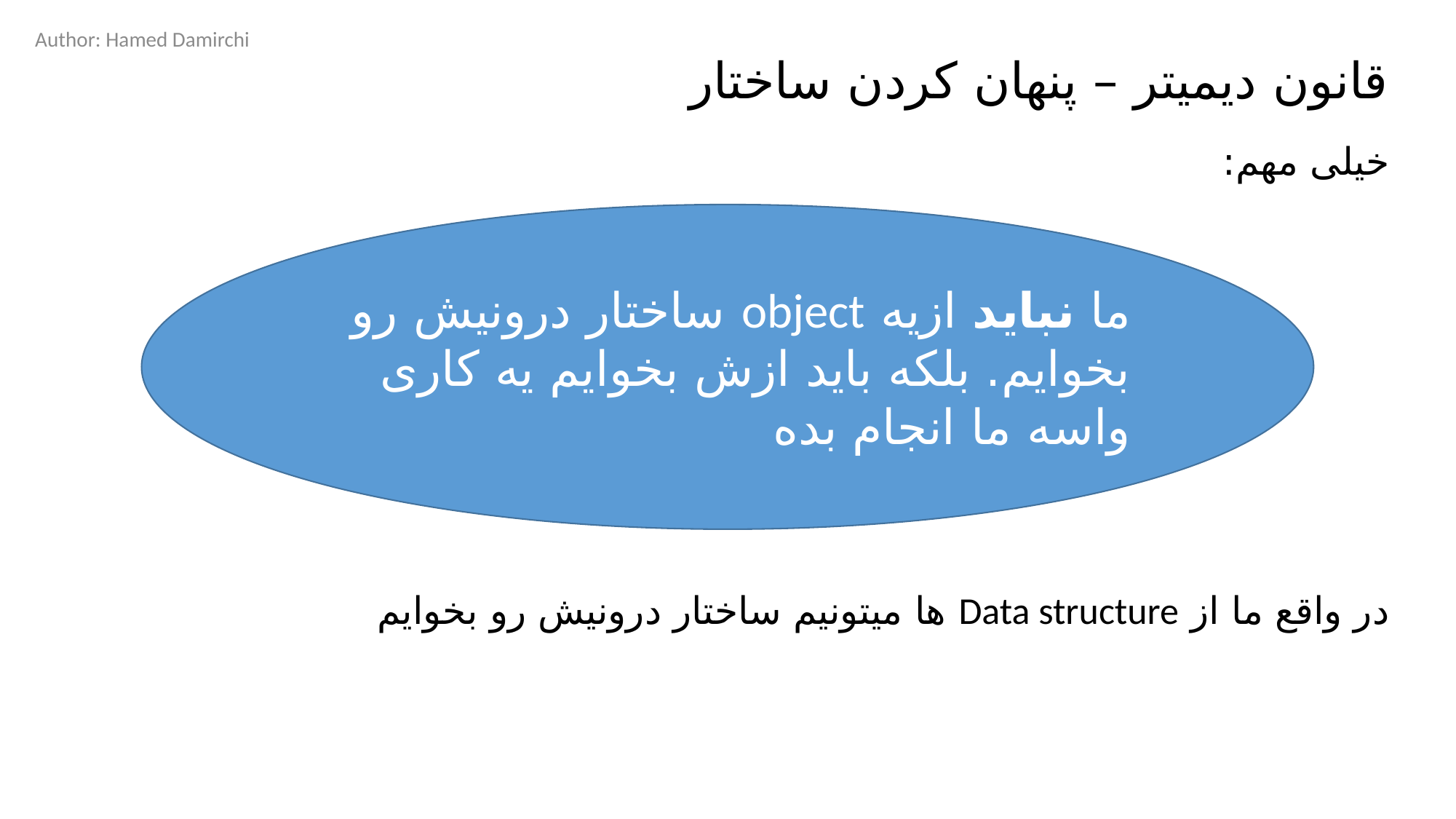

Author: Hamed Damirchi
# قانون دیمیتر – پنهان کردن ساختار
خیلی مهم:

در واقع ما از Data structure ها میتونیم ساختار درونیش رو بخوایم

ما نباید ازیه object ساختار درونیش رو بخوایم. بلکه باید ازش بخوایم یه کاری واسه ما انجام بده